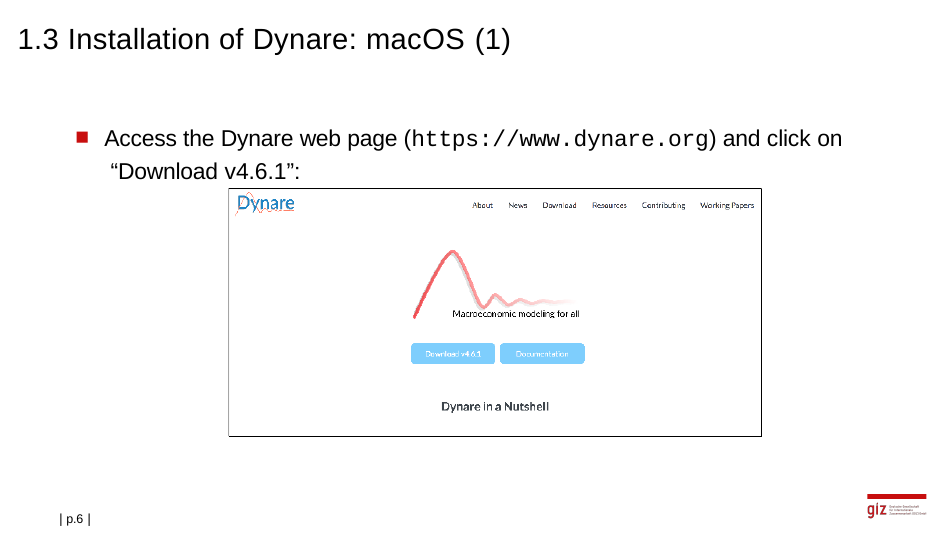

# 1.3 Installation of Dynare: macOS (1)
Access the Dynare web page (https://www.dynare.org) and click on  “Download v4.6.1”:

| p.6 |